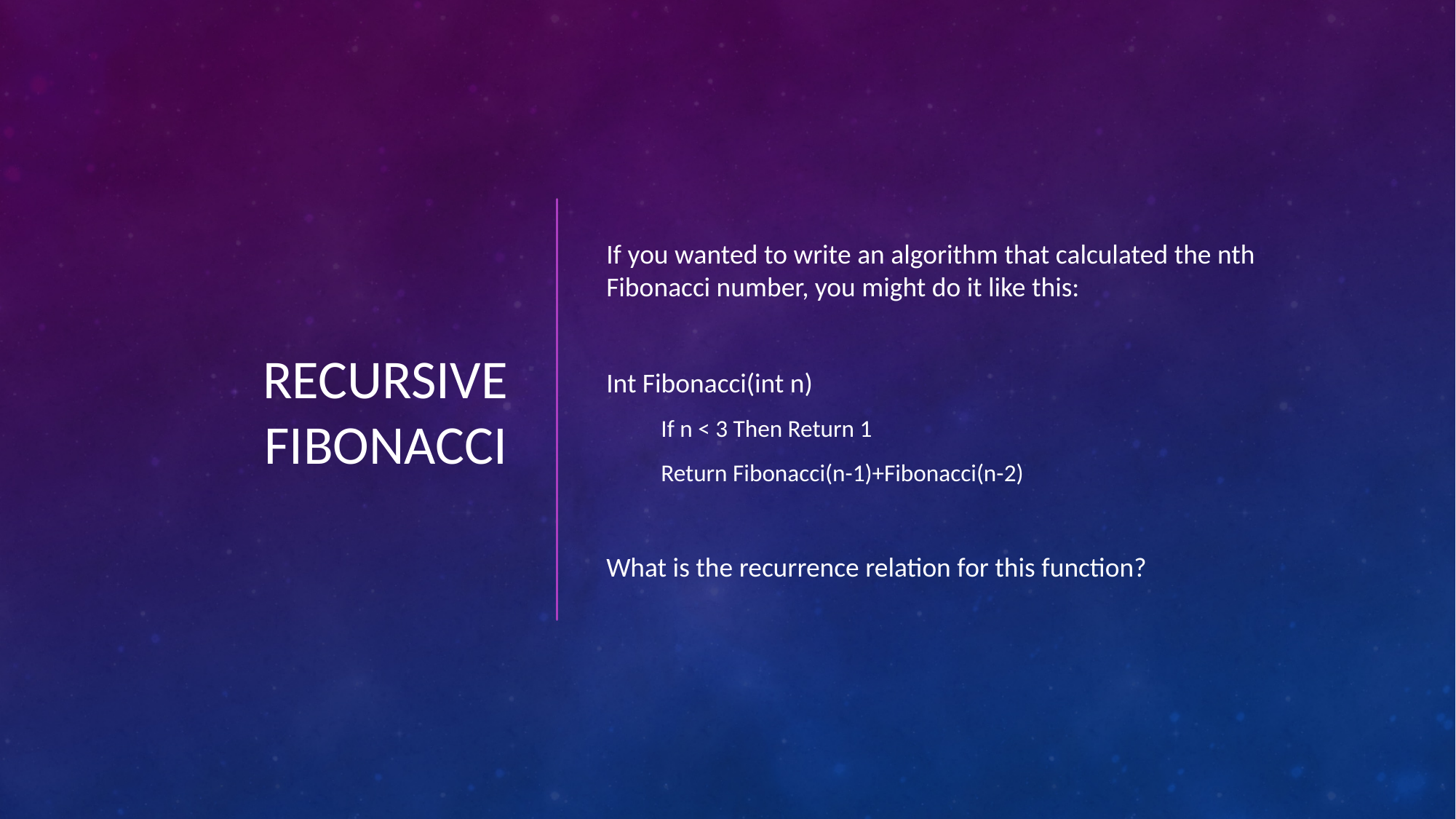

# Recursive Fibonacci
If you wanted to write an algorithm that calculated the nth Fibonacci number, you might do it like this:

Int Fibonacci(int n)
If n < 3 Then Return 1
Return Fibonacci(n-1)+Fibonacci(n-2)

What is the recurrence relation for this function?